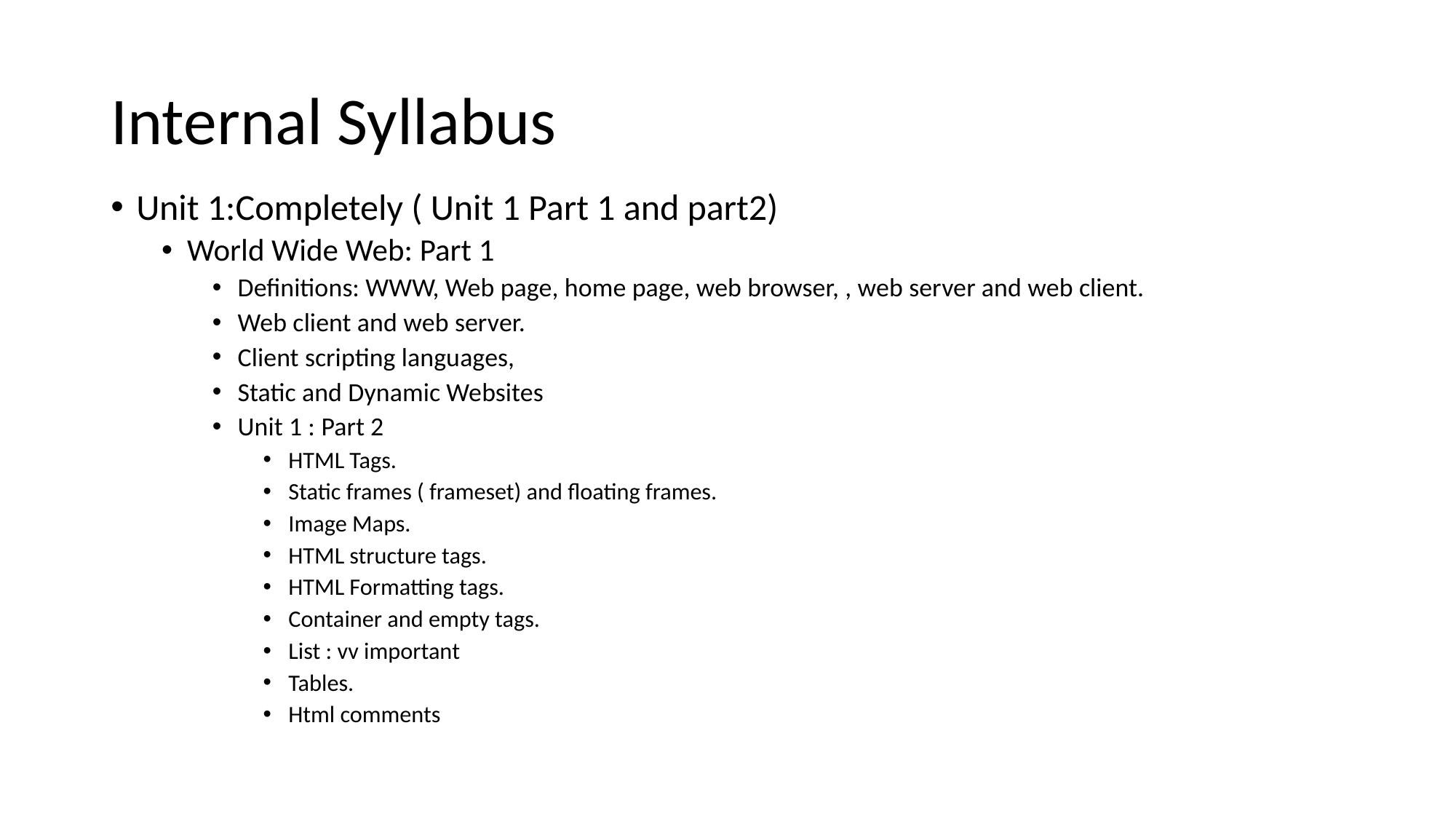

# Internal Syllabus
Unit 1:Completely ( Unit 1 Part 1 and part2)
World Wide Web: Part 1
Definitions: WWW, Web page, home page, web browser, , web server and web client.
Web client and web server.
Client scripting languages,
Static and Dynamic Websites
Unit 1 : Part 2
HTML Tags.
Static frames ( frameset) and floating frames.
Image Maps.
HTML structure tags.
HTML Formatting tags.
Container and empty tags.
List : vv important
Tables.
Html comments